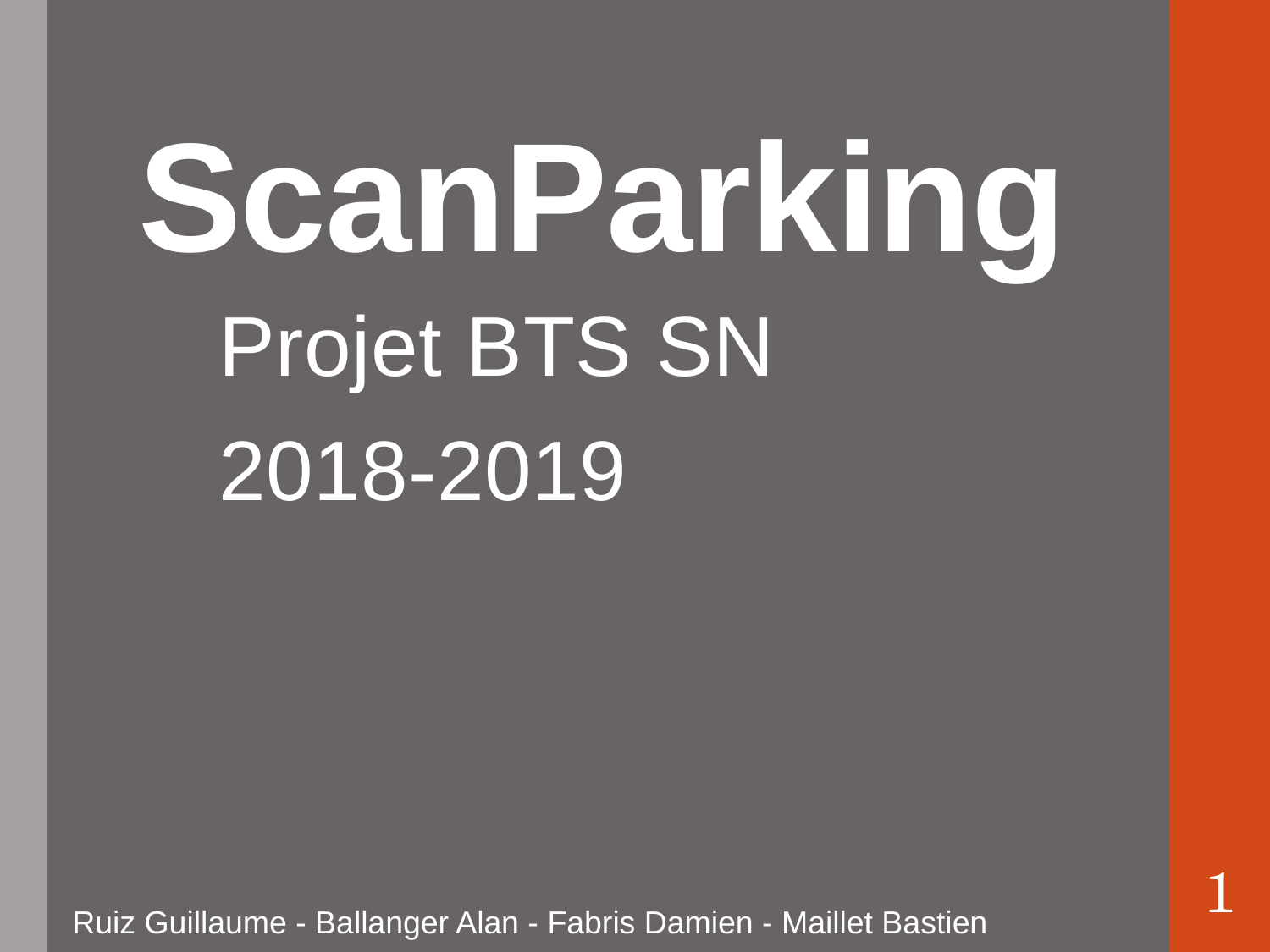

# ScanParking
Projet BTS SN
2018-2019
1
Ruiz Guillaume - Ballanger Alan - Fabris Damien - Maillet Bastien